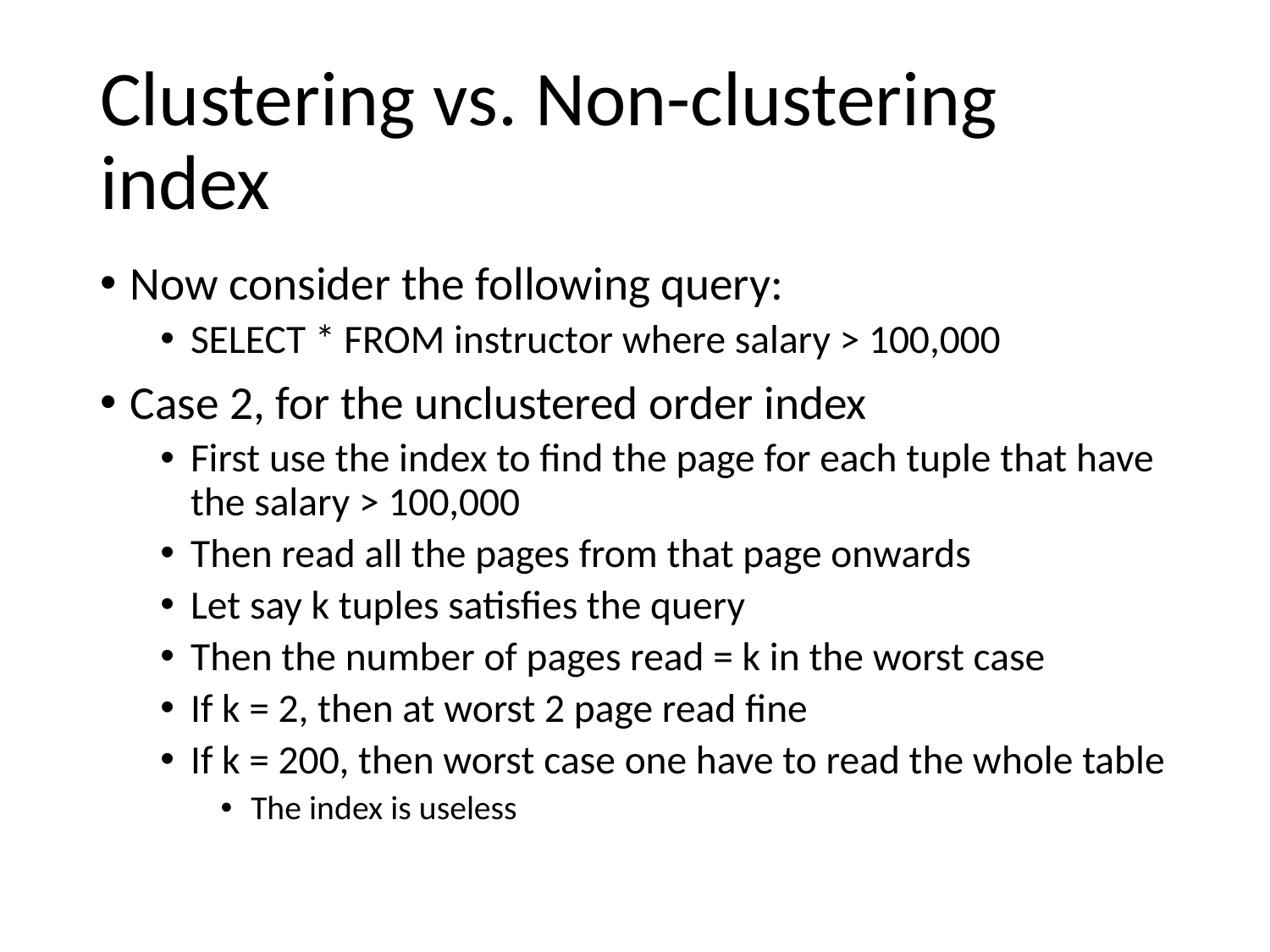

# Clustering vs. Non-clustering index
Now consider the following query:
SELECT * FROM instructor where salary > 100,000
Case 2, for the unclustered order index
First use the index to find the page for each tuple that have the salary > 100,000
Then read all the pages from that page onwards
Let say k tuples satisfies the query
Then the number of pages read = k in the worst case
If k = 2, then at worst 2 page read fine
If k = 200, then worst case one have to read the whole table
The index is useless